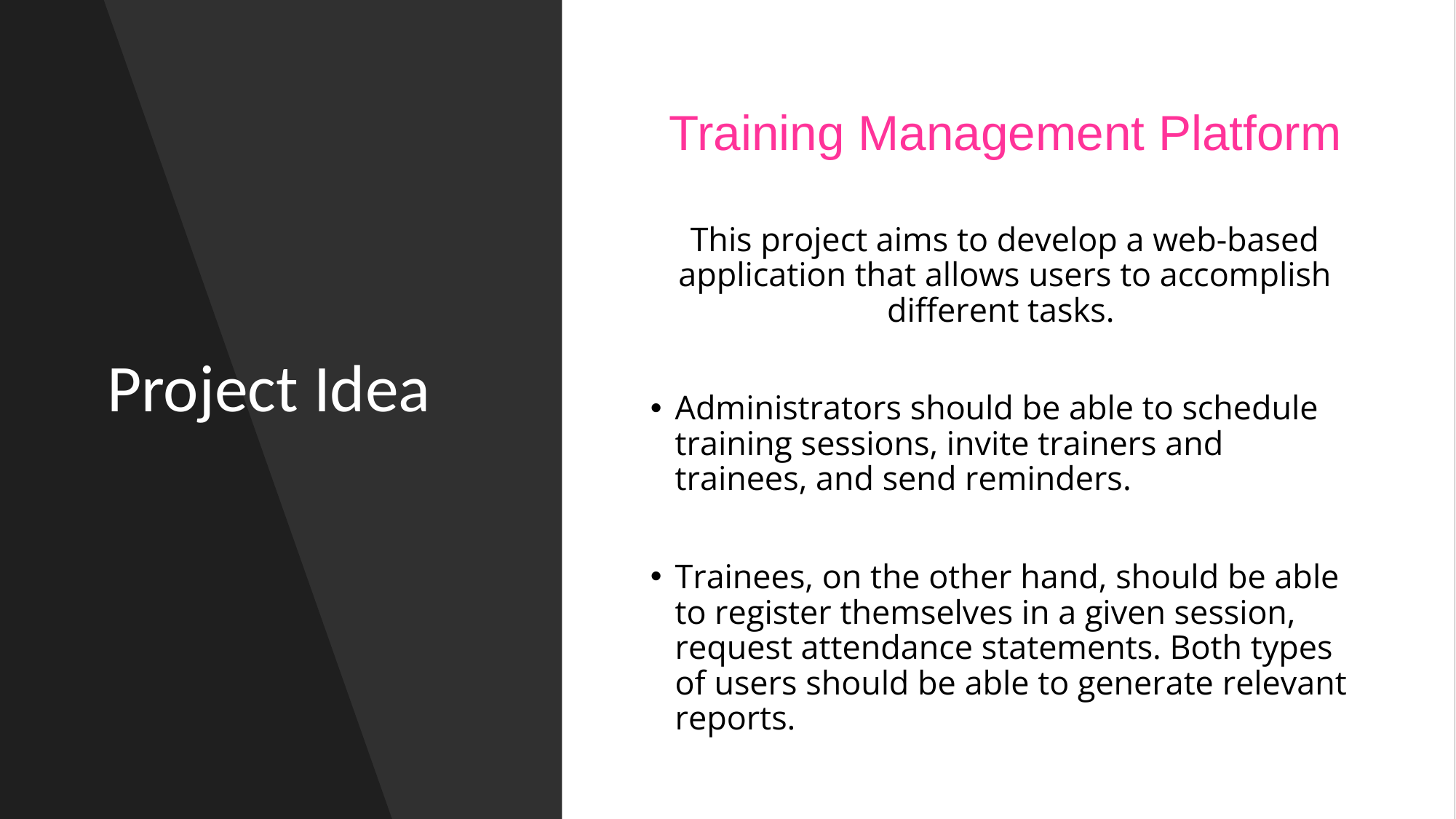

# Project Idea
Training Management Platform

This project aims to develop a web-based application that allows users to accomplish different tasks.

Administrators should be able to schedule training sessions, invite trainers and trainees, and send reminders.

Trainees, on the other hand, should be able to register themselves in a given session, request attendance statements. Both types of users should be able to generate relevant reports.